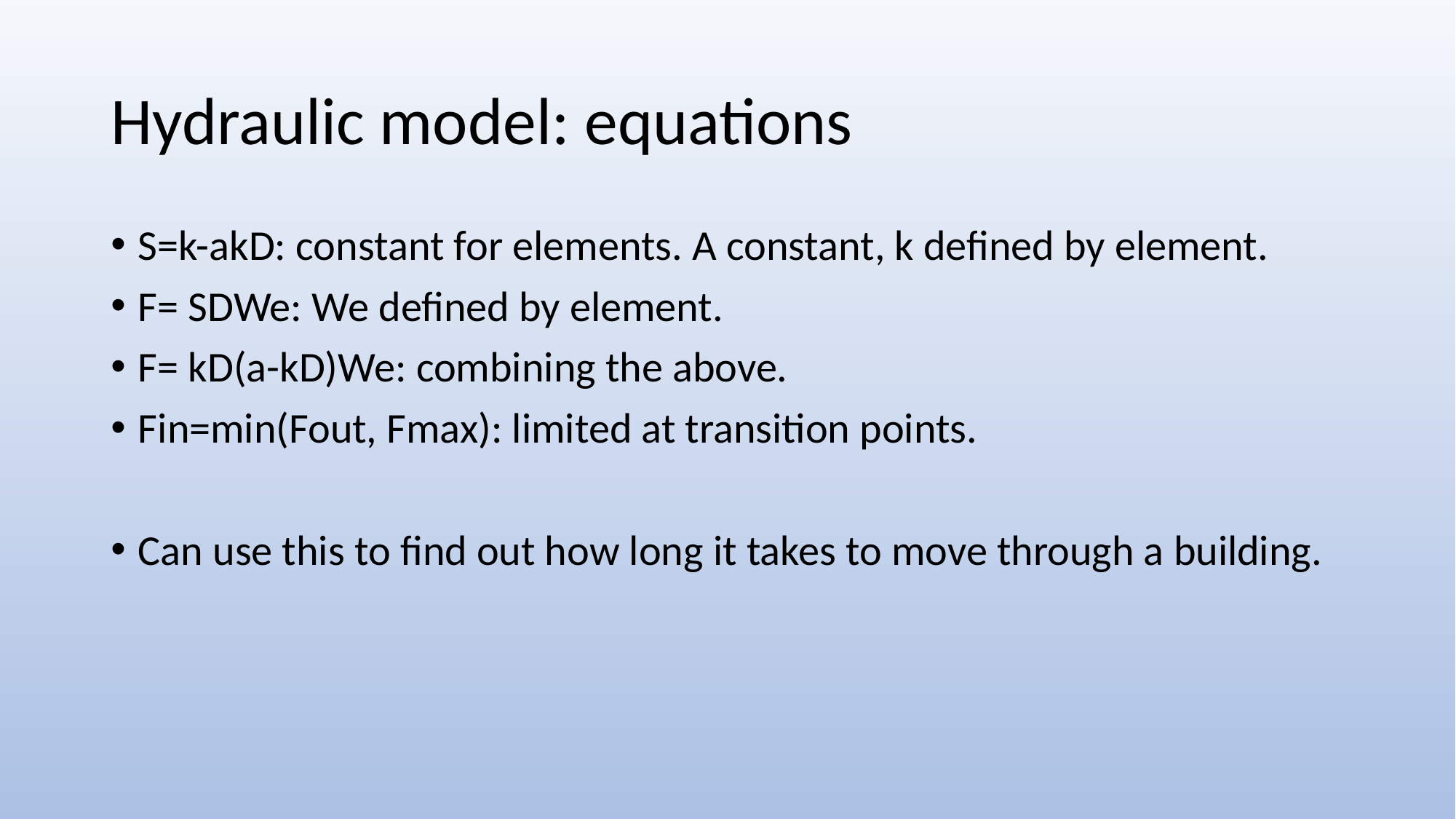

# Hydraulic model: equations
S=k-akD: constant for elements. A constant, k defined by element.
F= SDWe: We defined by element.
F= kD(a-kD)We: combining the above.
Fin=min(Fout, Fmax): limited at transition points.

Can use this to find out how long it takes to move through a building.